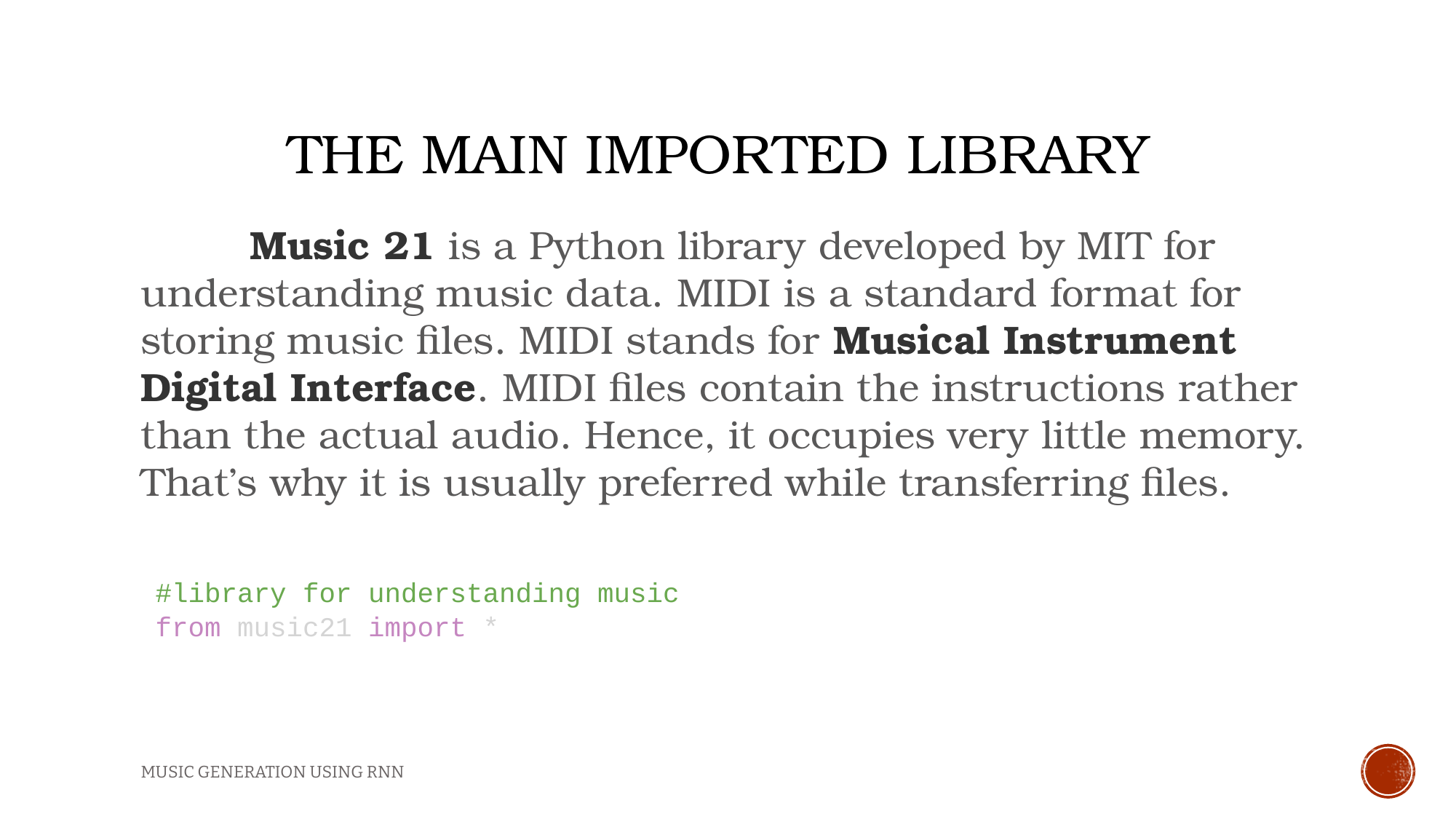

# The Main imported library
	Music 21 is a Python library developed by MIT for understanding music data. MIDI is a standard format for storing music files. MIDI stands for Musical Instrument Digital Interface. MIDI files contain the instructions rather than the actual audio. Hence, it occupies very little memory. That’s why it is usually preferred while transferring files.

 #library for understanding music
from music21 import *

MUSIC GENERATION USING RNN